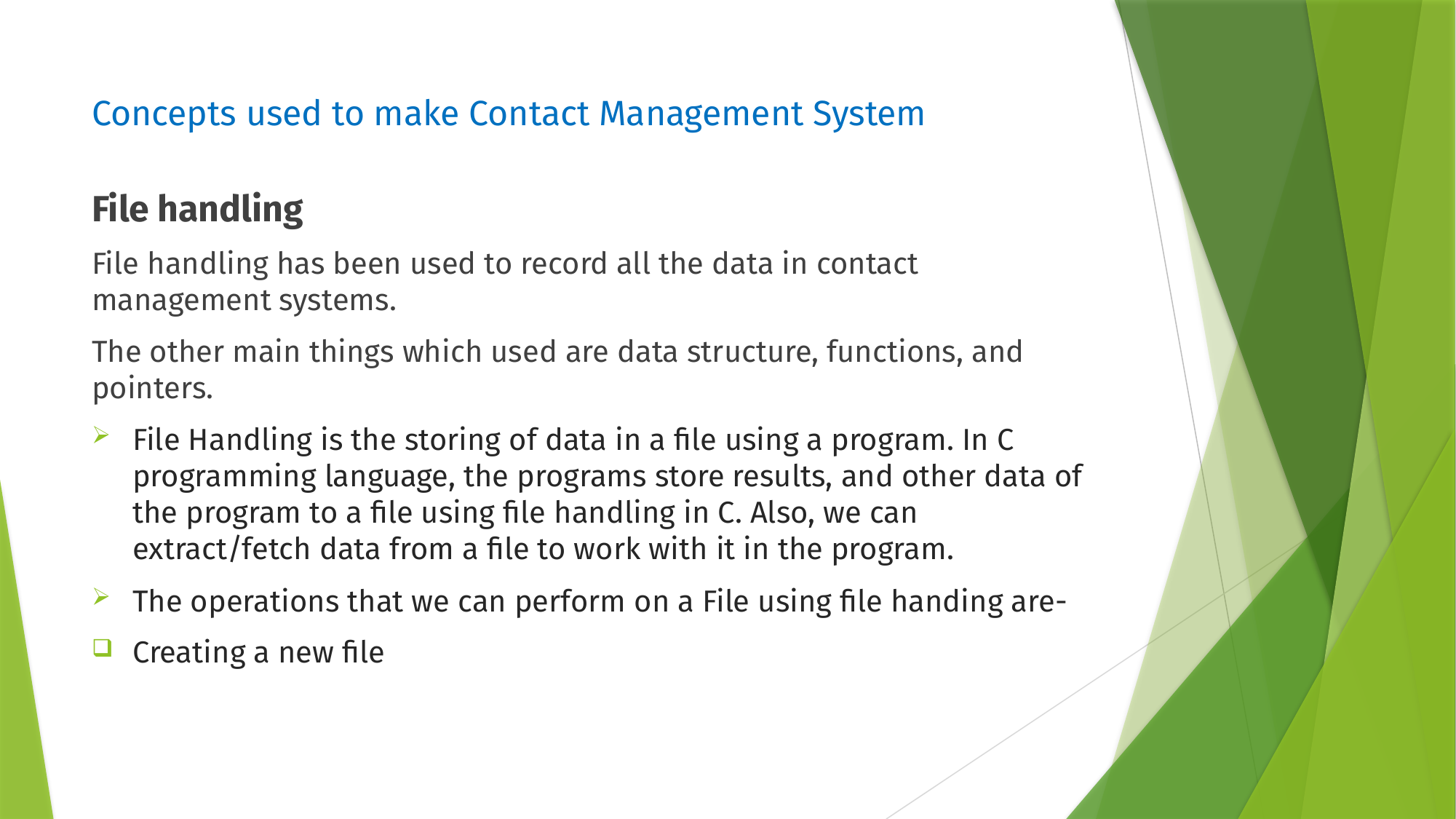

# Concepts used to make Contact Management System
File handling
File handling has been used to record all the data in contact management systems.
The other main things which used are data structure, functions, and pointers.
File Handling is the storing of data in a file using a program. In C programming language, the programs store results, and other data of the program to a file using file handling in C. Also, we can extract/fetch data from a file to work with it in the program.
The operations that we can perform on a File using file handing are-
Creating a new file